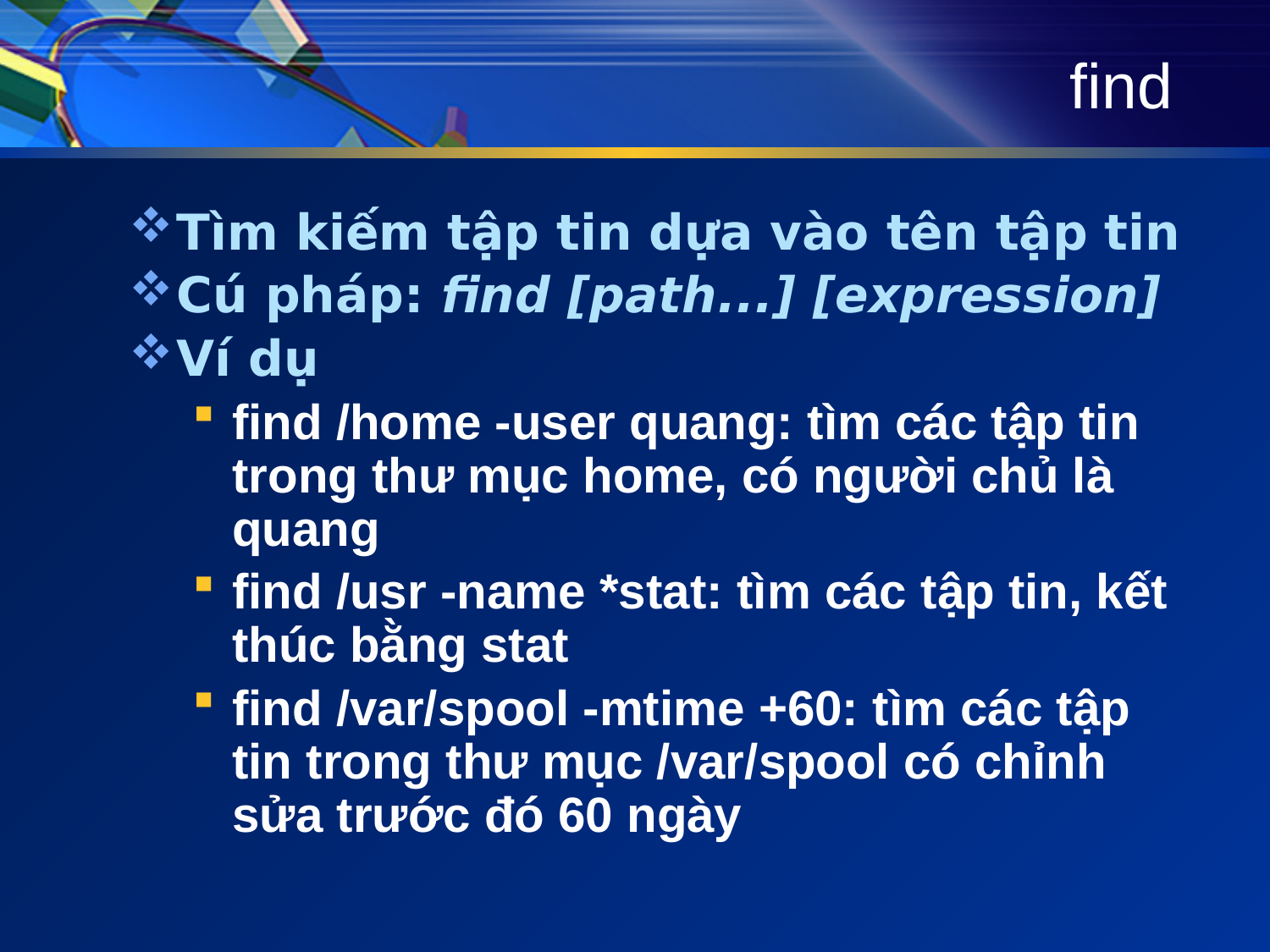

# find
Tìm kiếm tập tin dựa vào tên tập tin
Cú pháp: find [path...] [expression]
Ví dụ
find /home -user quang: tìm các tập tin trong thư mục home, có người chủ là quang
find /usr -name *stat: tìm các tập tin, kết thúc bằng stat
find /var/spool -mtime +60: tìm các tập tin trong thư mục /var/spool có chỉnh sửa trước đó 60 ngày